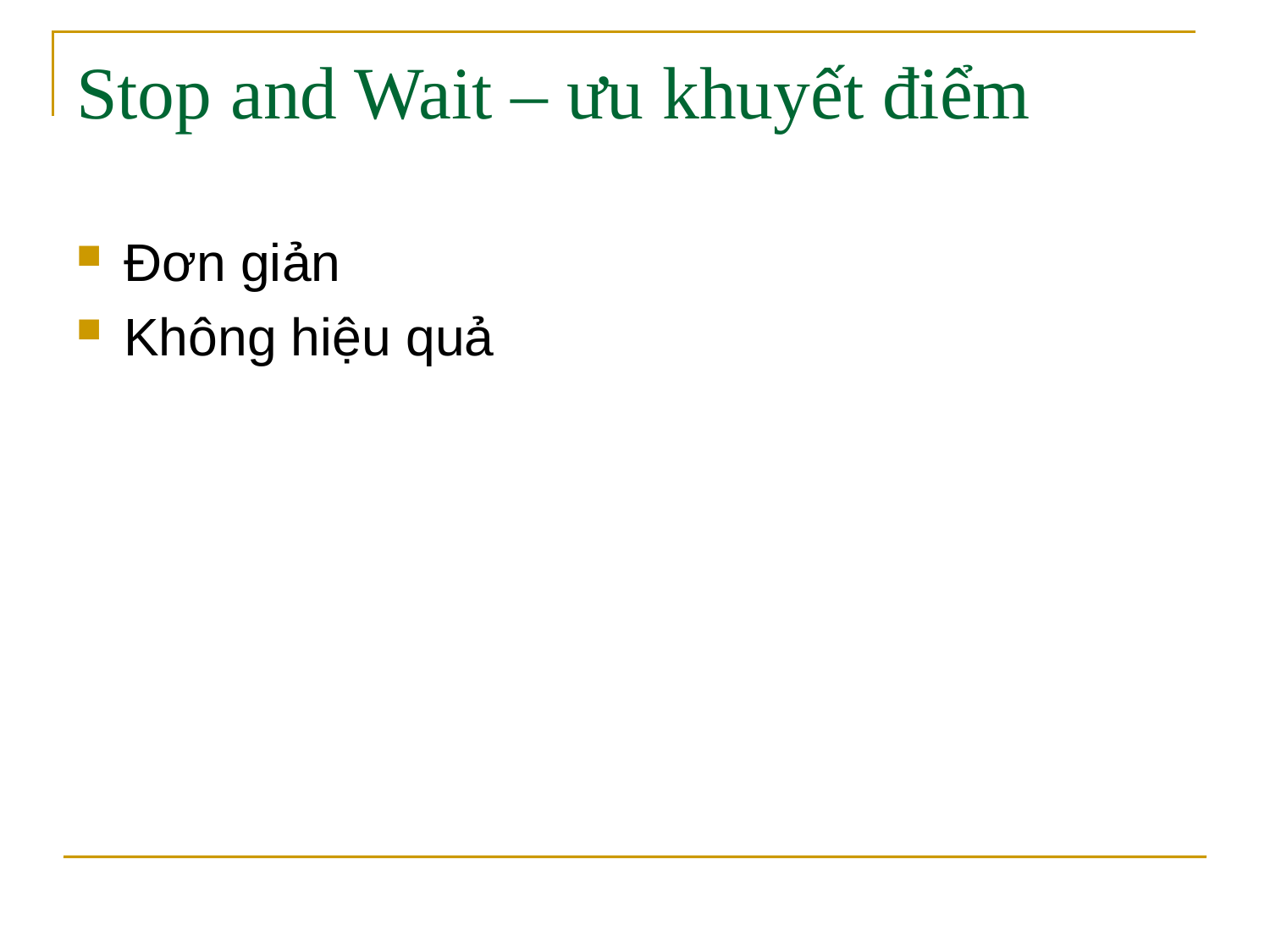

# Stop and Wait – ưu khuyết điểm
Đơn giản
Không hiệu quả